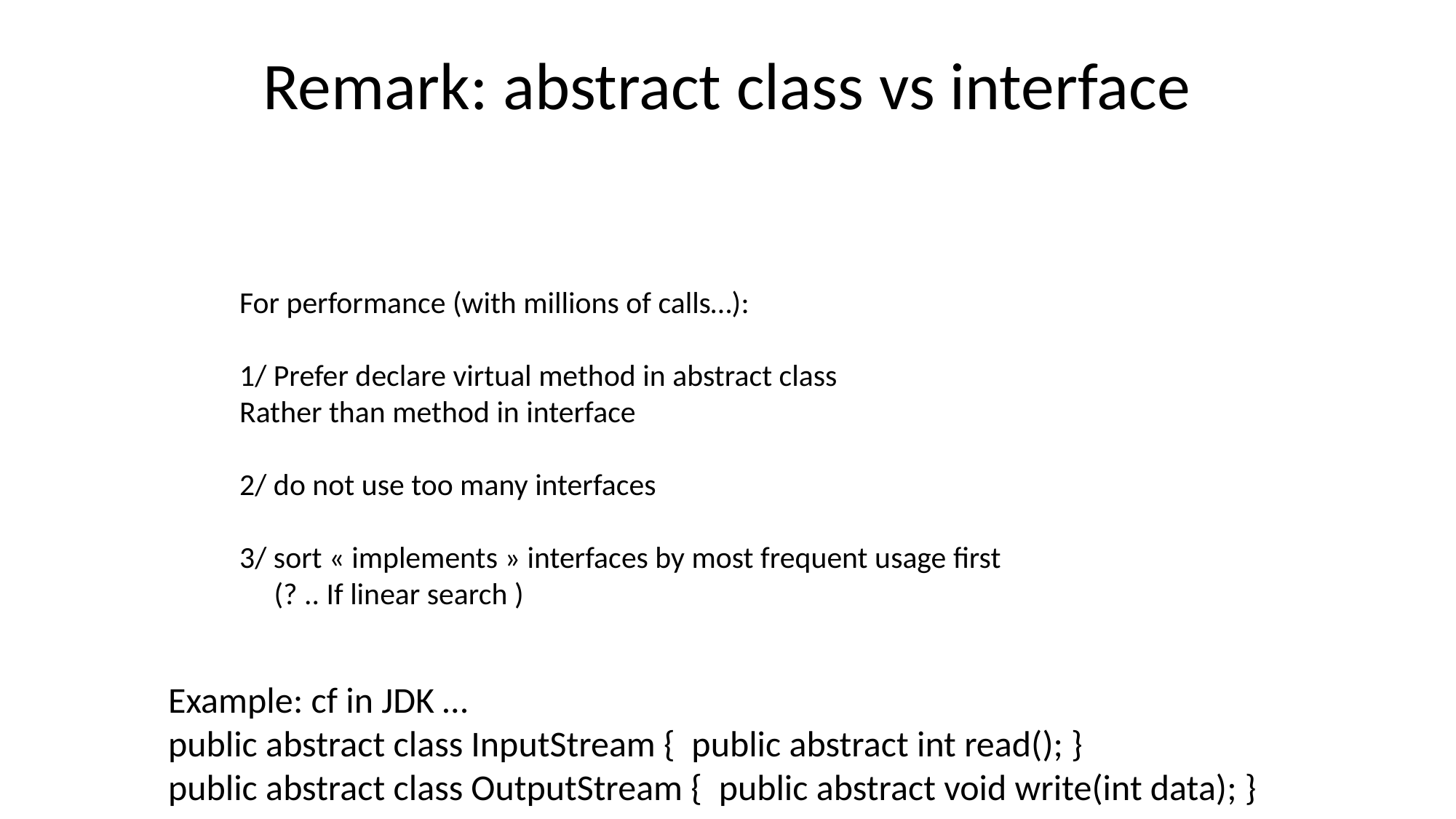

# Remark: abstract class vs interface
For performance (with millions of calls…):

1/ Prefer declare virtual method in abstract class
Rather than method in interface

2/ do not use too many interfaces

3/ sort « implements » interfaces by most frequent usage first
     (? .. If linear search )
Example: cf in JDK …
public abstract class InputStream {  public abstract int read(); }
public abstract class OutputStream {  public abstract void write(int data); }